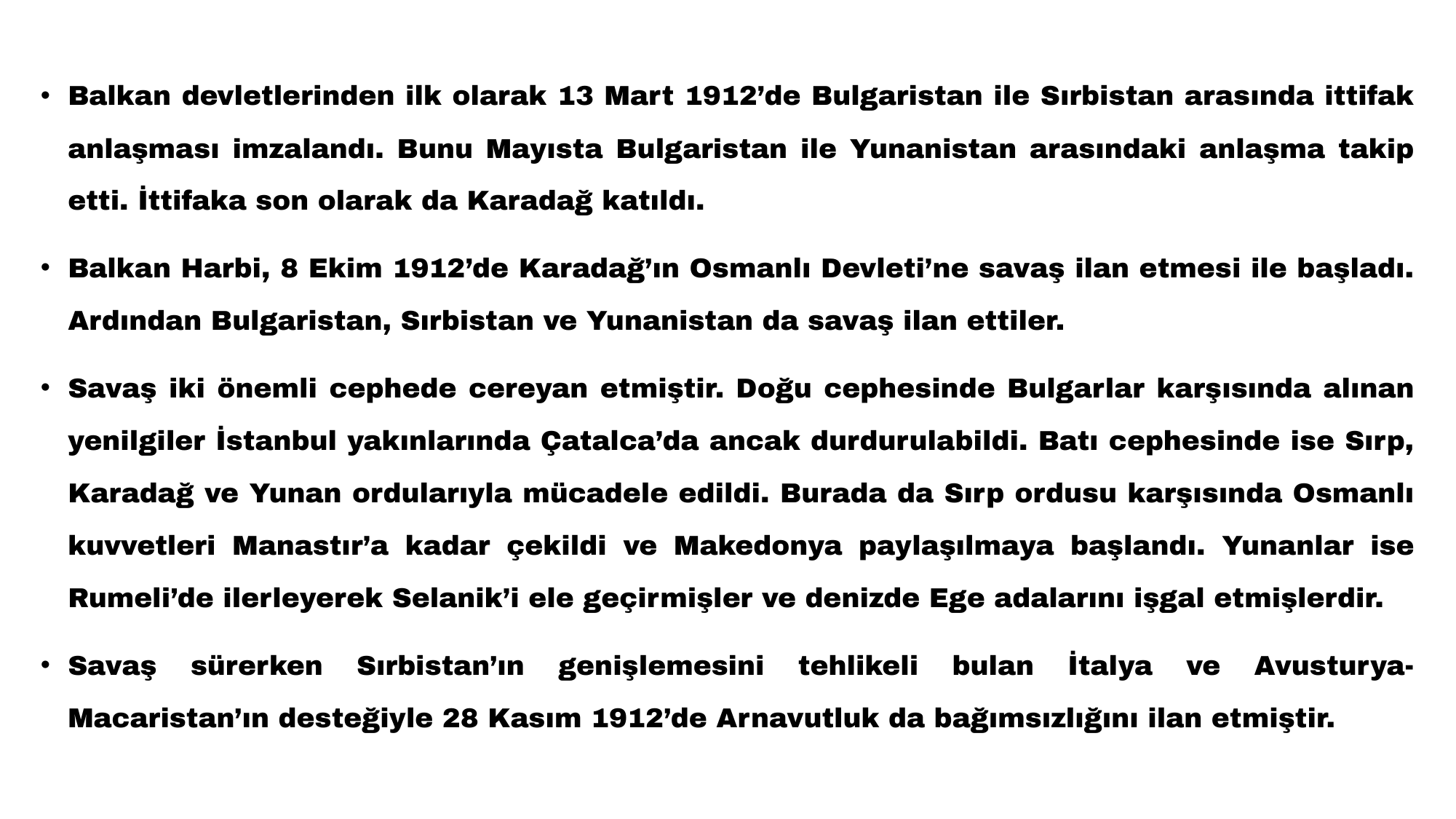

#
Balkan devletlerinden ilk olarak 13 Mart 1912’de Bulgaristan ile Sırbistan arasında ittifak anlaşması imzalandı. Bunu Mayısta Bulgaristan ile Yunanistan arasındaki anlaşma takip etti. İttifaka son olarak da Karadağ katıldı.
Balkan Harbi, 8 Ekim 1912’de Karadağ’ın Osmanlı Devleti’ne savaş ilan etmesi ile başladı. Ardından Bulgaristan, Sırbistan ve Yunanistan da savaş ilan ettiler.
Savaş iki önemli cephede cereyan etmiştir. Doğu cephesinde Bulgarlar karşısında alınan yenilgiler İstanbul yakınlarında Çatalca’da ancak durdurulabildi. Batı cephesinde ise Sırp, Karadağ ve Yunan ordularıyla mücadele edildi. Burada da Sırp ordusu karşısında Osmanlı kuvvetleri Manastır’a kadar çekildi ve Makedonya paylaşılmaya başlandı. Yunanlar ise Rumeli’de ilerleyerek Selanik’i ele geçirmişler ve denizde Ege adalarını işgal etmişlerdir.
Savaş sürerken Sırbistan’ın genişlemesini tehlikeli bulan İtalya ve Avusturya-Macaristan’ın desteğiyle 28 Kasım 1912’de Arnavutluk da bağımsızlığını ilan etmiştir.